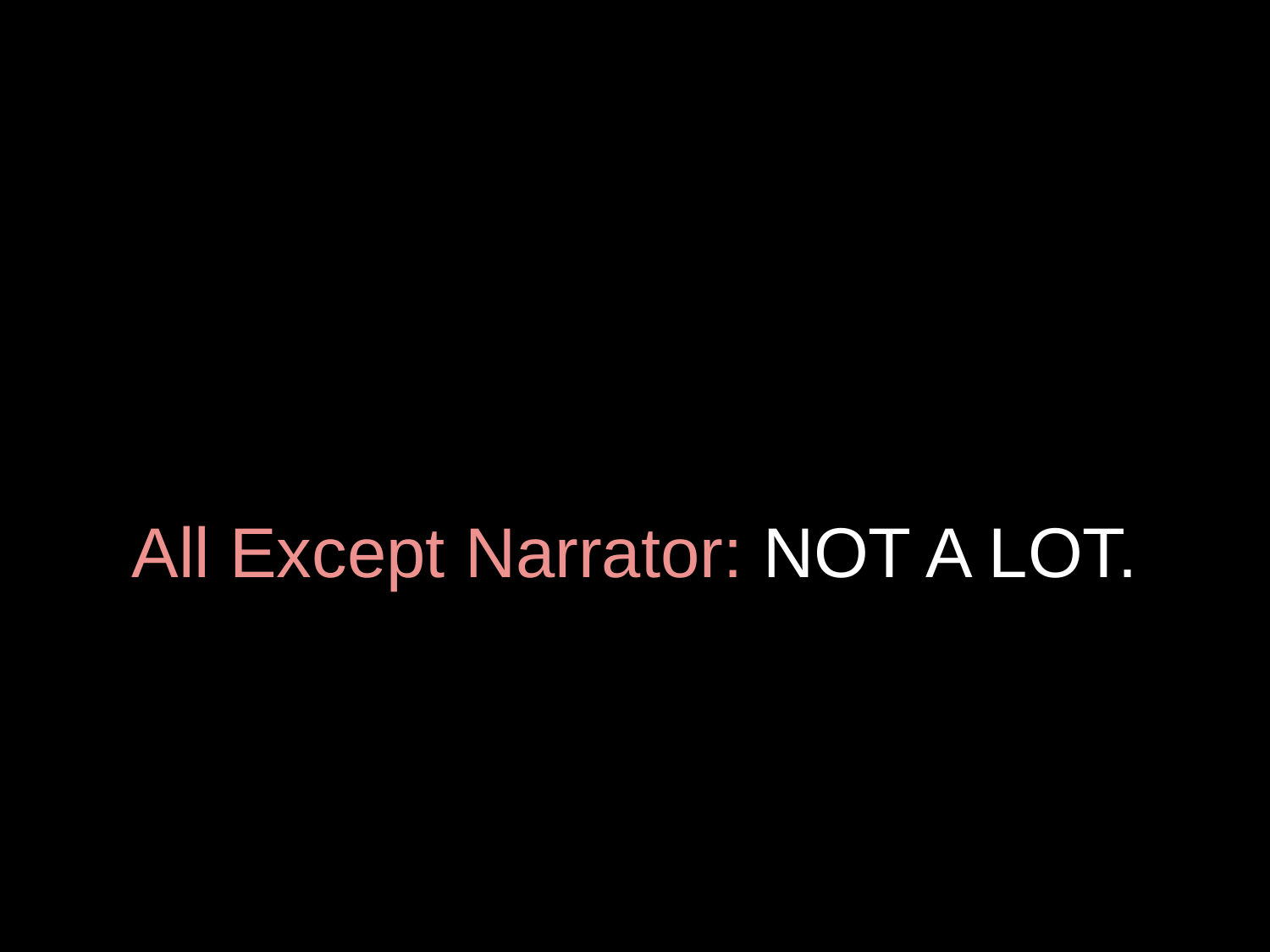

# All Except Narrator: NOT A LOT.